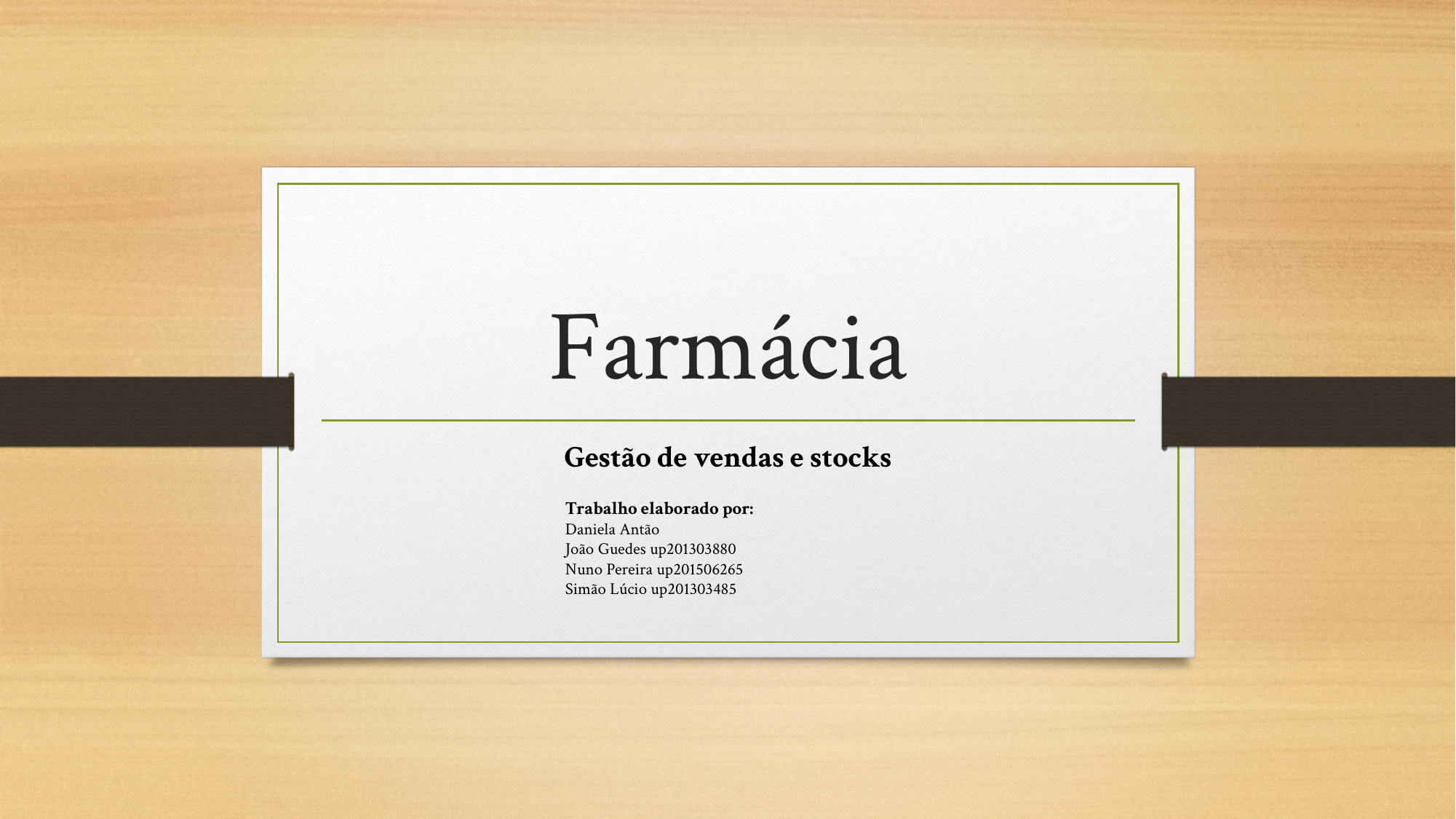

# Farmácia
Gestão de vendas e stocks

Trabalho elaborado por:
Daniela Antão
João Guedes up201303880
Nuno Pereira up201506265
Simão Lúcio up201303485